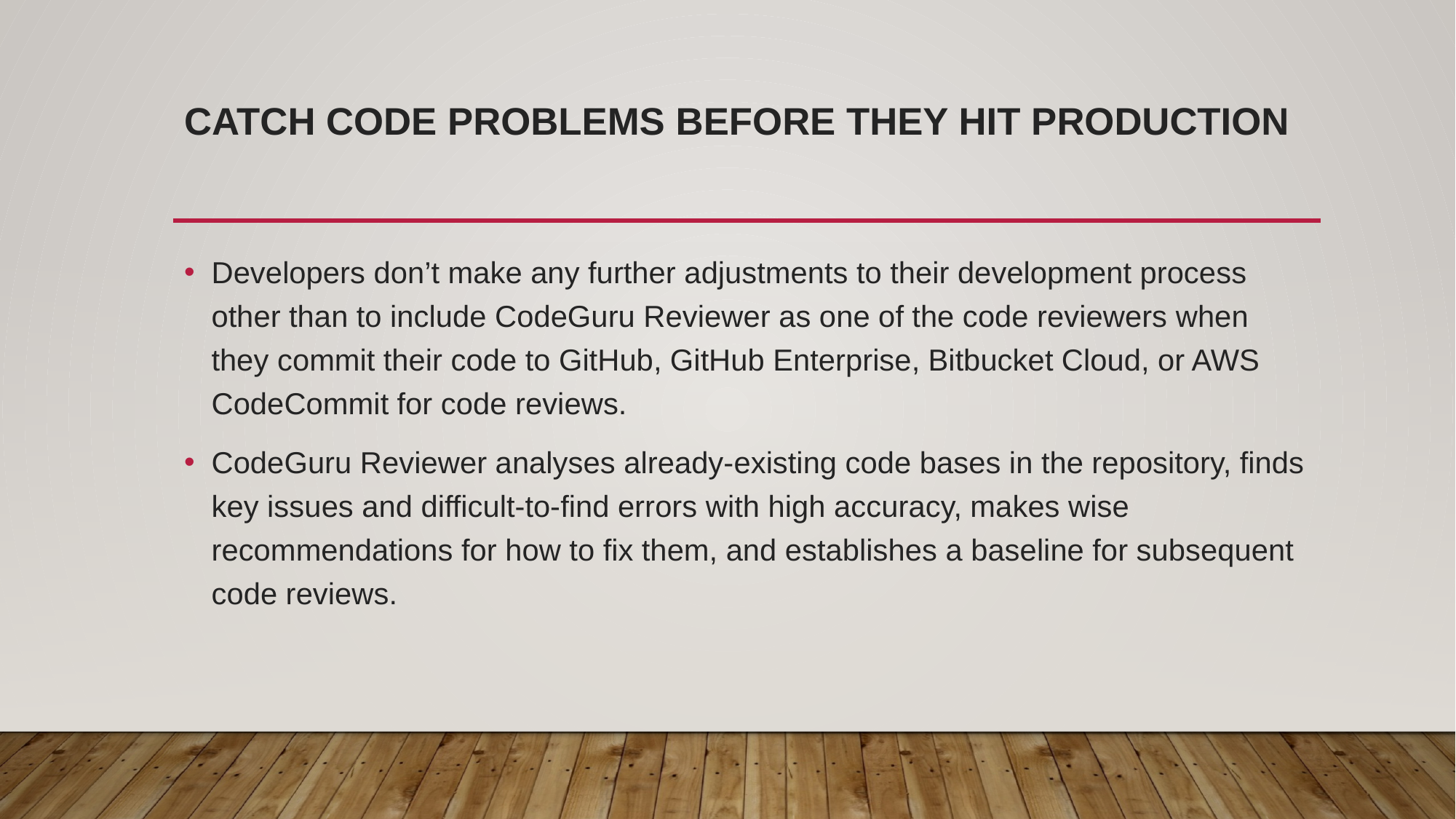

# Catch code problems before they hit production
Developers don’t make any further adjustments to their development process other than to include CodeGuru Reviewer as one of the code reviewers when they commit their code to GitHub, GitHub Enterprise, Bitbucket Cloud, or AWS CodeCommit for code reviews.
CodeGuru Reviewer analyses already-existing code bases in the repository, finds key issues and difficult-to-find errors with high accuracy, makes wise recommendations for how to fix them, and establishes a baseline for subsequent code reviews.